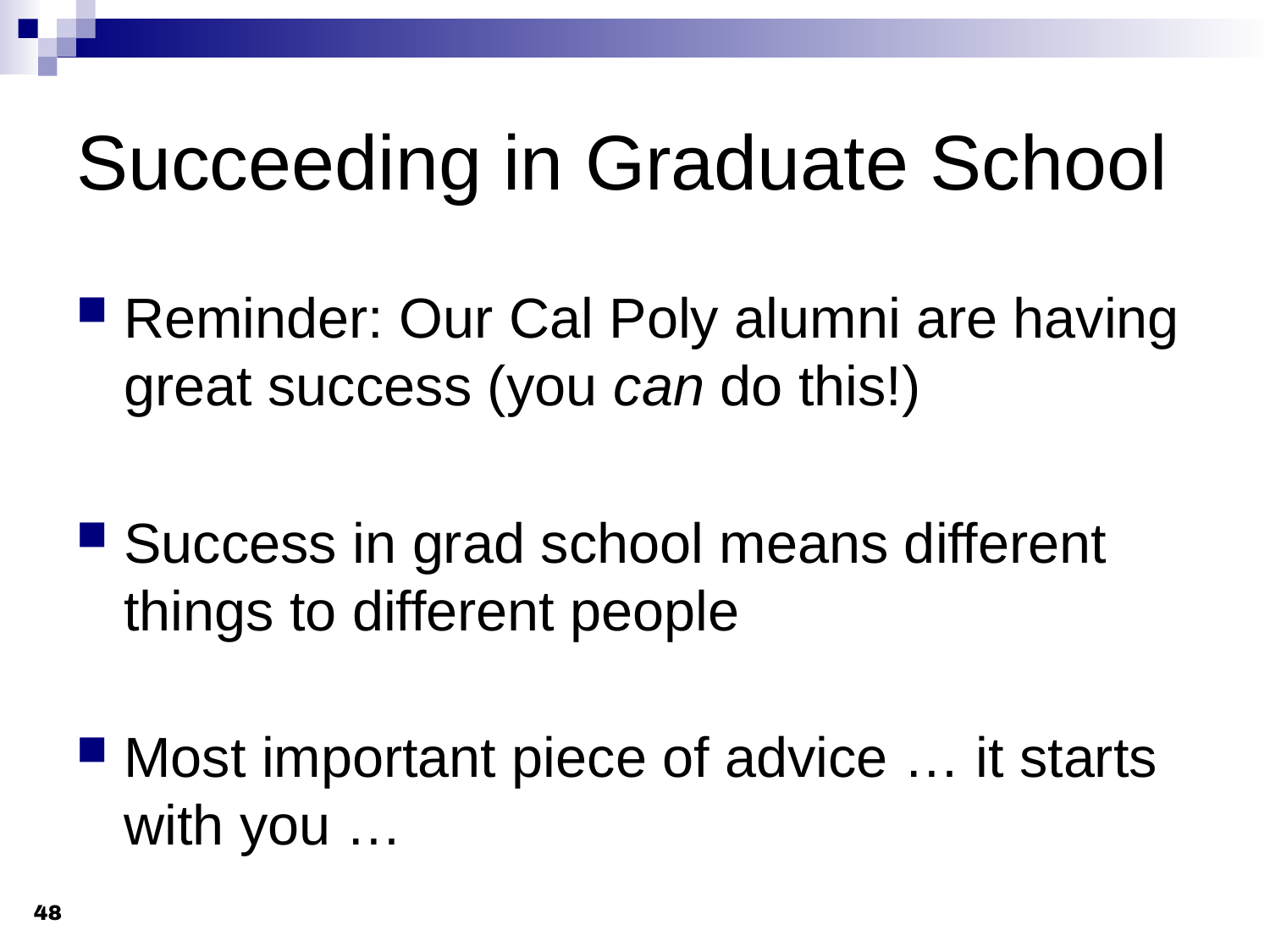

# Succeeding in Graduate School
Reminder: Our Cal Poly alumni are having great success (you can do this!)

Success in grad school means different things to different people
Most important piece of advice … it starts with you …
48